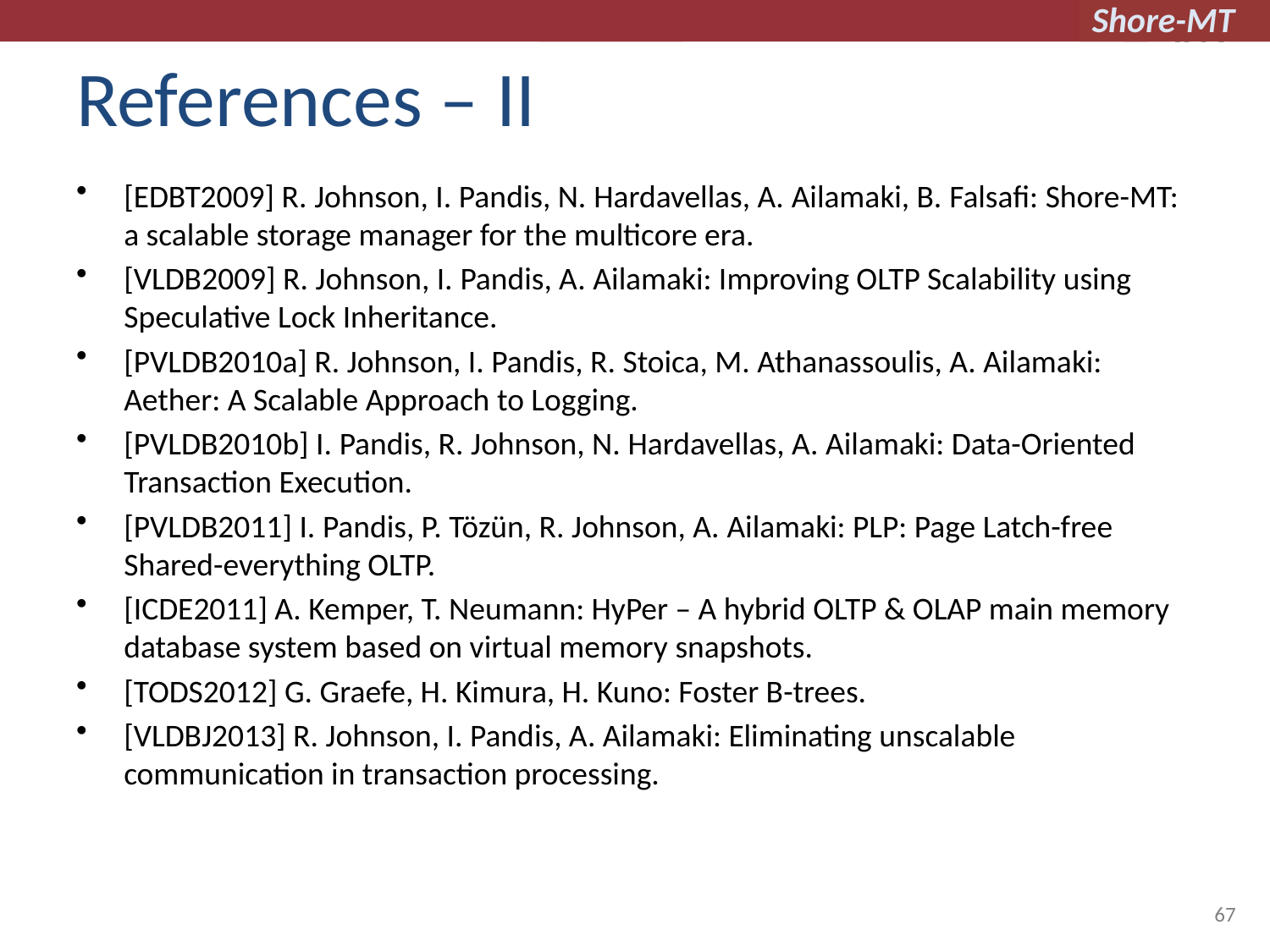

# References – II
[EDBT2009] R. Johnson, I. Pandis, N. Hardavellas, A. Ailamaki, B. Falsafi: Shore-MT: a scalable storage manager for the multicore era.
[VLDB2009] R. Johnson, I. Pandis, A. Ailamaki: Improving OLTP Scalability using Speculative Lock Inheritance.
[PVLDB2010a] R. Johnson, I. Pandis, R. Stoica, M. Athanassoulis, A. Ailamaki: Aether: A Scalable Approach to Logging.
[PVLDB2010b] I. Pandis, R. Johnson, N. Hardavellas, A. Ailamaki: Data-Oriented Transaction Execution.
[PVLDB2011] I. Pandis, P. Tözün, R. Johnson, A. Ailamaki: PLP: Page Latch-free Shared-everything OLTP.
[ICDE2011] A. Kemper, T. Neumann: HyPer – A hybrid OLTP & OLAP main memory database system based on virtual memory snapshots.
[TODS2012] G. Graefe, H. Kimura, H. Kuno: Foster B-trees.
[VLDBJ2013] R. Johnson, I. Pandis, A. Ailamaki: Eliminating unscalable  communication in transaction processing.
67